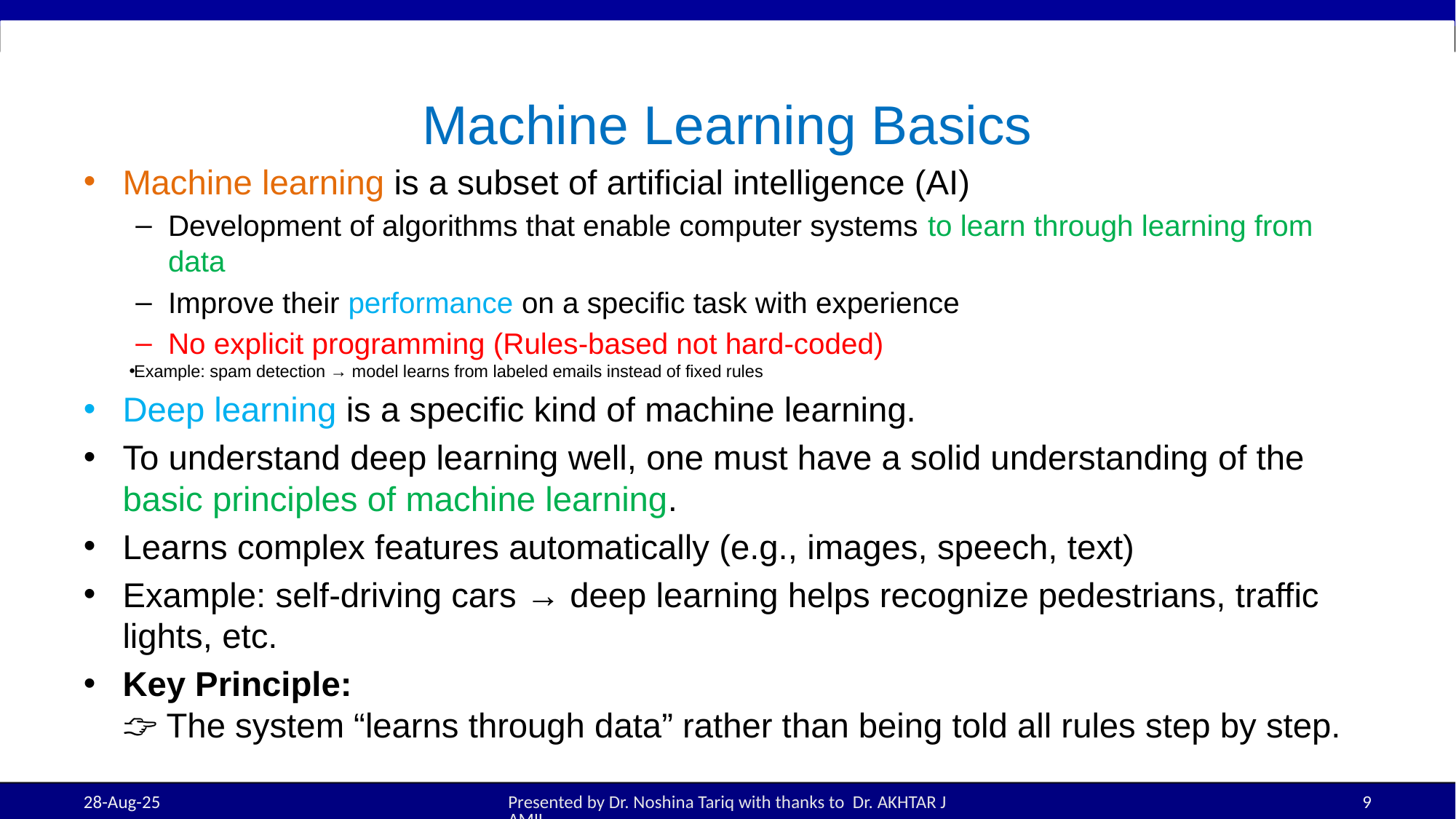

# Machine Learning Basics
Machine learning is a subset of artificial intelligence (AI)
Development of algorithms that enable computer systems to learn through learning from data
Improve their performance on a specific task with experience
No explicit programming (Rules-based not hard-coded)
Example: spam detection → model learns from labeled emails instead of fixed rules
Deep learning is a specific kind of machine learning.
To understand deep learning well, one must have a solid understanding of the basic principles of machine learning.
Learns complex features automatically (e.g., images, speech, text)
Example: self-driving cars → deep learning helps recognize pedestrians, traffic lights, etc.
Key Principle:
👉 The system “learns through data” rather than being told all rules step by step.
28-Aug-25
Presented by Dr. Noshina Tariq with thanks to  Dr. AKHTAR JAMIL
9